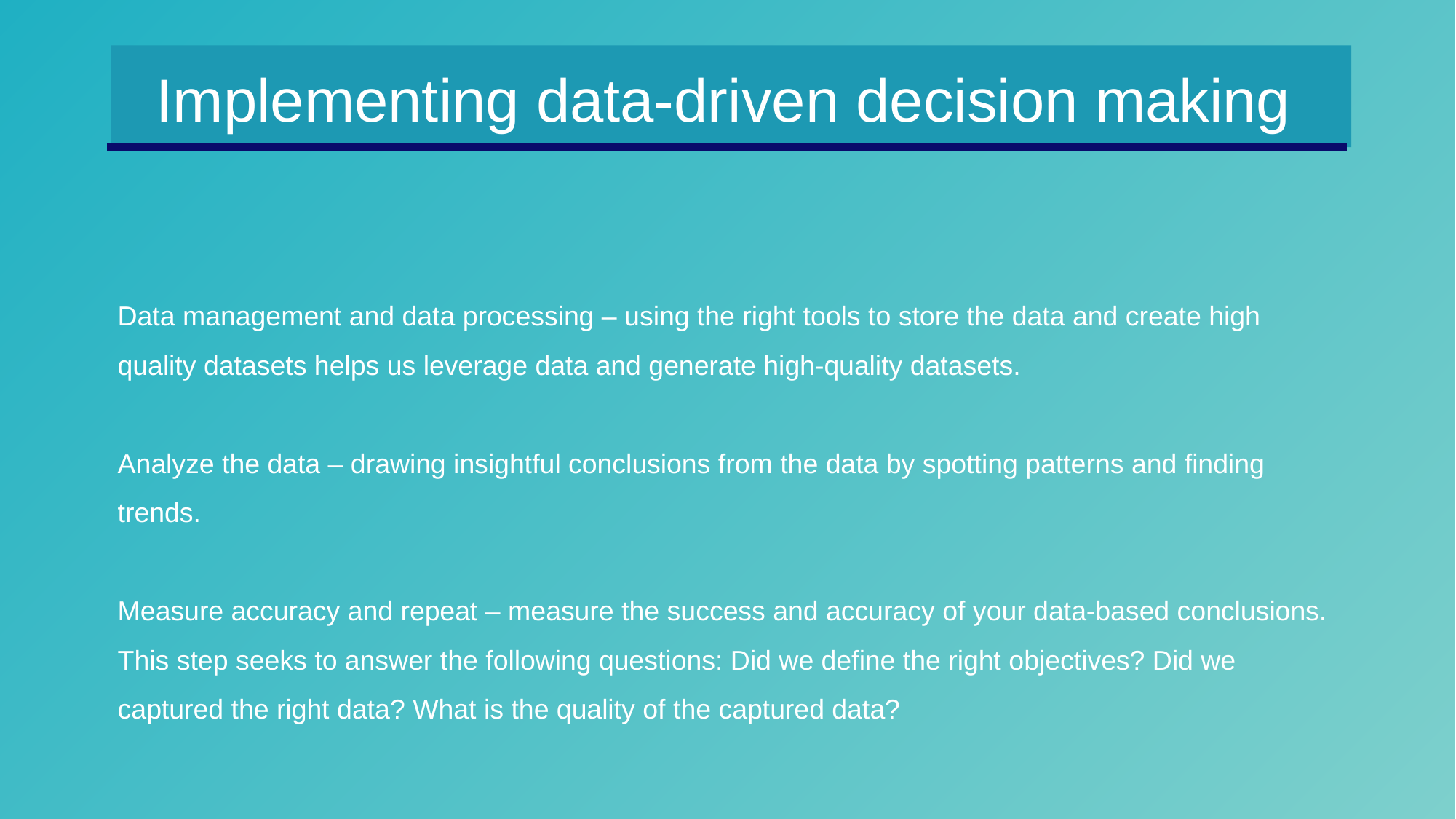

Implementing data-driven decision making
Data management and data processing – using the right tools to store the data and create high quality datasets helps us leverage data and generate high-quality datasets.

Analyze the data – drawing insightful conclusions from the data by spotting patterns and finding trends.

Measure accuracy and repeat – measure the success and accuracy of your data-based conclusions. This step seeks to answer the following questions: Did we define the right objectives? Did we captured the right data? What is the quality of the captured data?